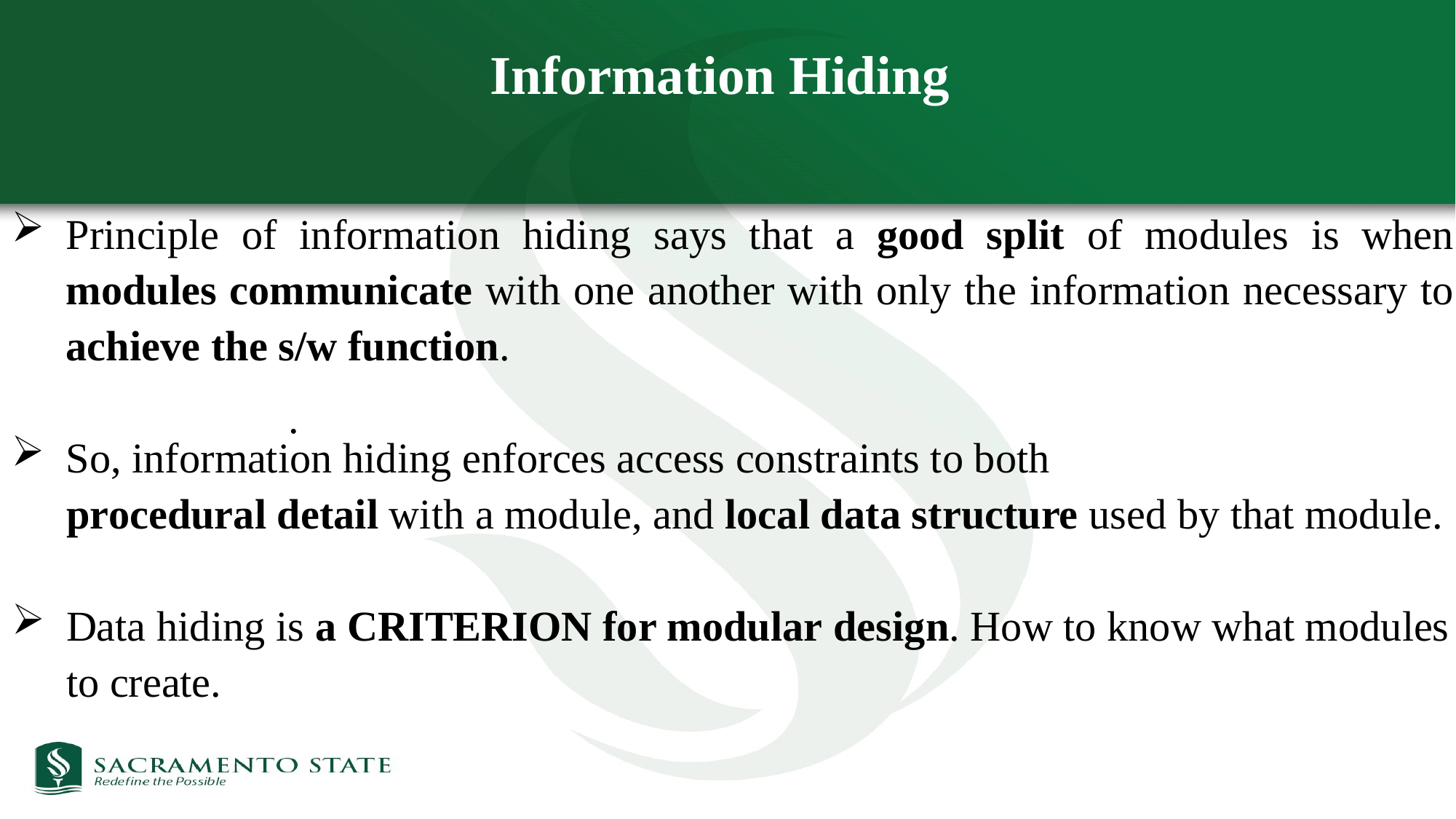

Information Hiding
Principle of information hiding says that a good split of modules is when modules communicate with one another with only the information necessary to achieve the s/w function.

So, information hiding enforces access constraints to both
procedural detail with a module, and local data structure used by that module.

Data hiding is a CRITERION for modular design. How to know what modules to create.

.